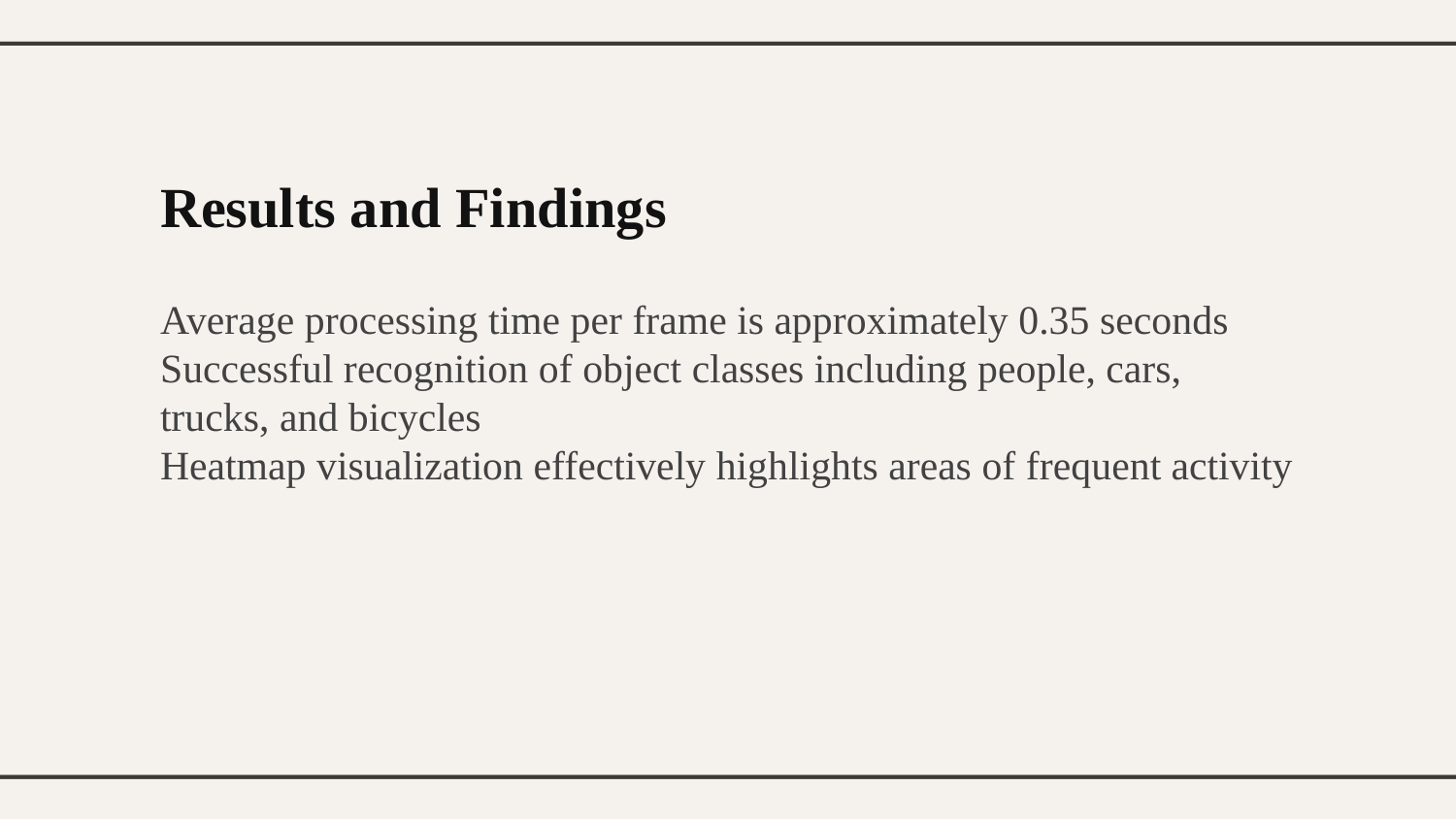

Results and Findings
Average processing time per frame is approximately 0.35 seconds
Successful recognition of object classes including people, cars, trucks, and bicycles
Heatmap visualization effectively highlights areas of frequent activity